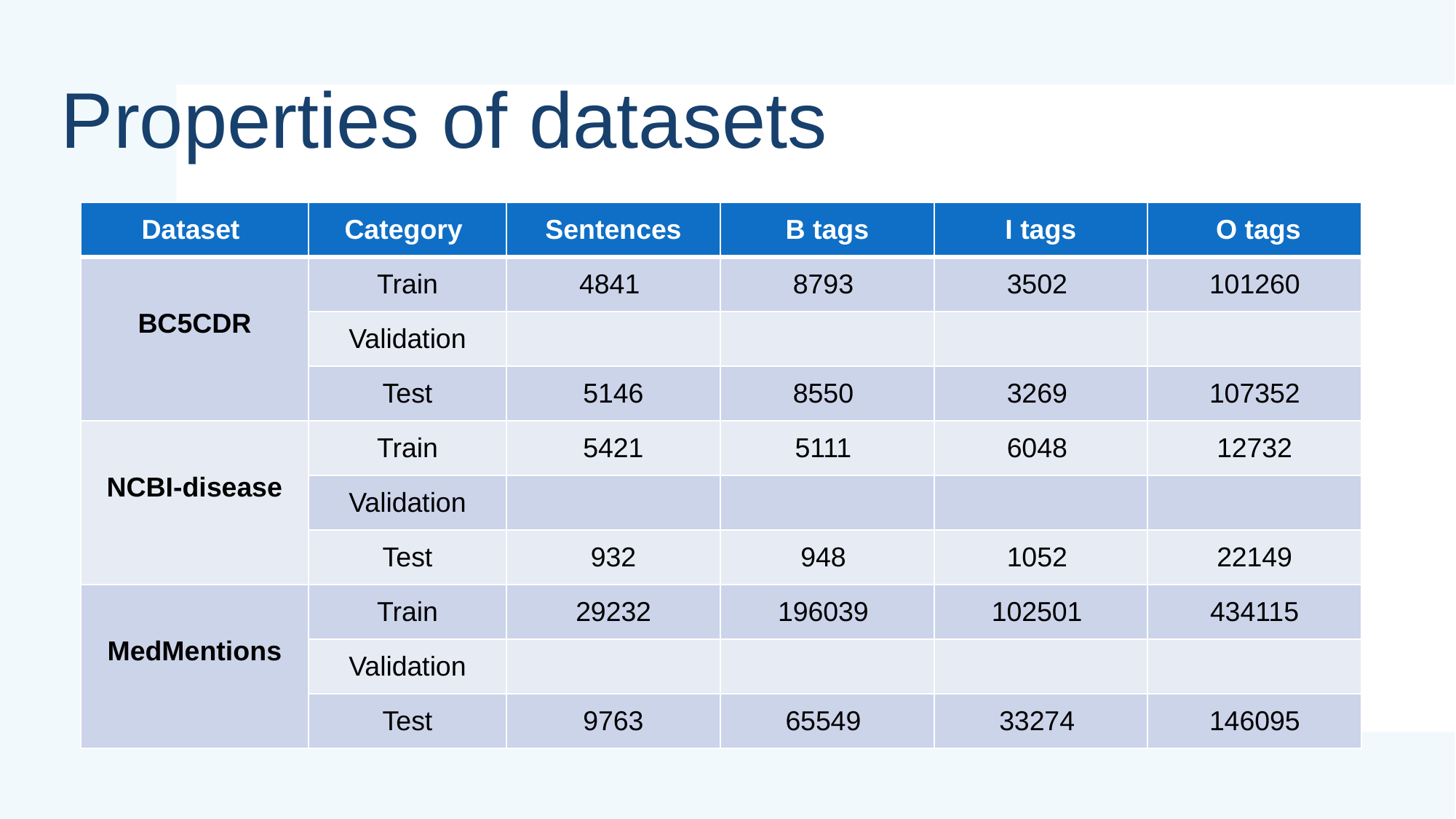

# Properties of datasets
| Dataset | Category | Sentences | B tags | I tags | O tags |
| --- | --- | --- | --- | --- | --- |
| BC5CDR | Train | 4841 | 8793 | 3502 | 101260 |
|  | Validation |  |  |  |  |
|  | Test | 5146 | 8550 | 3269 | 107352 |
| NCBI-disease | Train | 5421 | 5111 | 6048 | 12732 |
|  | Validation |  |  |  |  |
|  | Test | 932 | 948 | 1052 | 22149 |
| MedMentions | Train | 29232 | 196039 | 102501 | 434115 |
|  | Validation |  |  |  |  |
|  | Test | 9763 | 65549 | 33274 | 146095 |